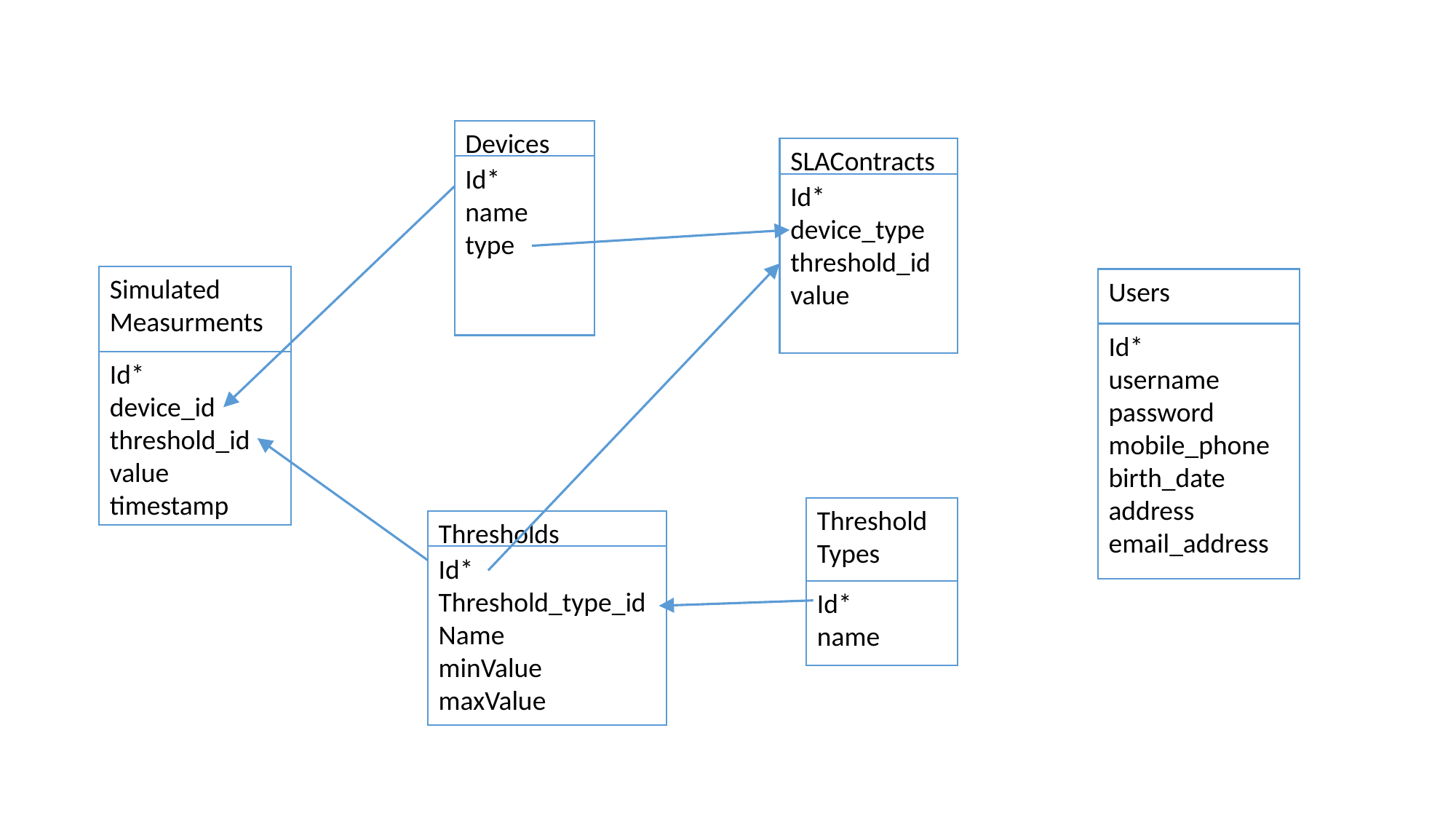

Devices

Id*
name
type

SLAContracts

Id*
device_type
threshold_id
value

Simulated Measurments

Id*
device_id
threshold_id
value
timestamp
Users

Id*
username
password
mobile_phone
birth_date
address
email_address

Threshold Types
Id*
name
Thresholds

Id*
Threshold_type_id
Name
minValue
maxValue